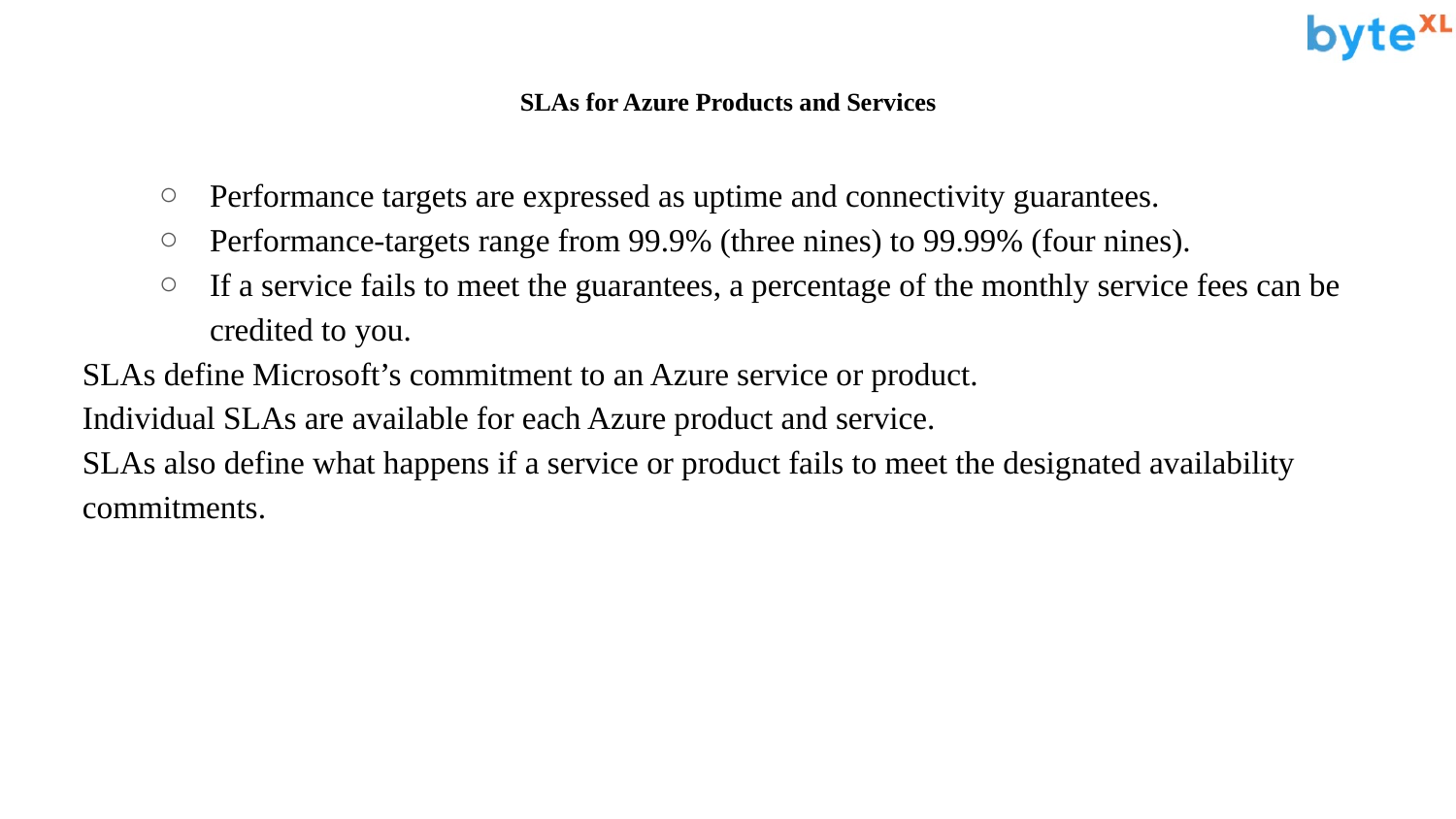

# SLAs for Azure Products and Services
Performance targets are expressed as uptime and connectivity guarantees.
Performance-targets range from 99.9% (three nines) to 99.99% (four nines).
If a service fails to meet the guarantees, a percentage of the monthly service fees can be credited to you.
SLAs define Microsoft’s commitment to an Azure service or product.
Individual SLAs are available for each Azure product and service.
SLAs also define what happens if a service or product fails to meet the designated availability commitments.